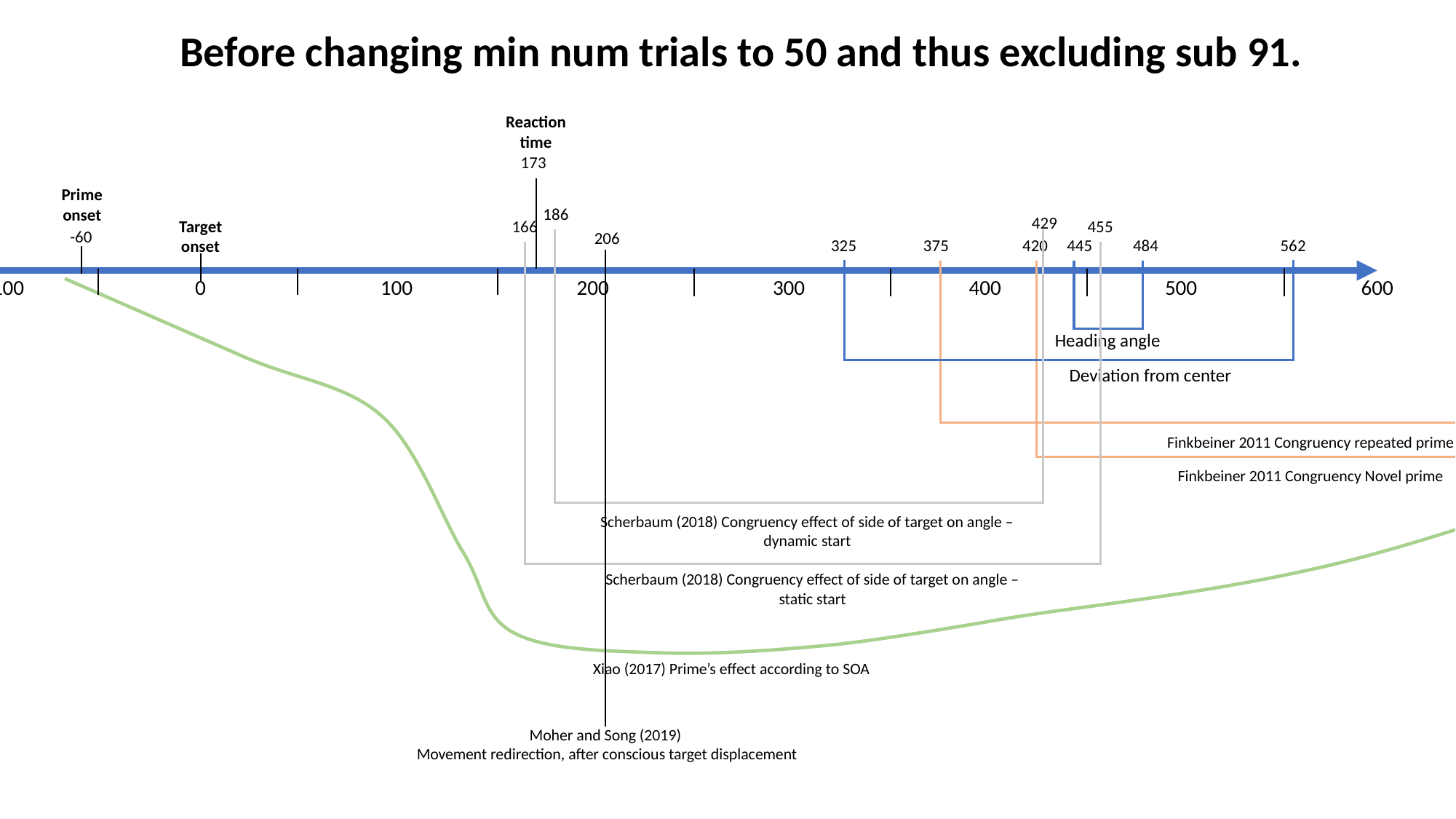

Before changing min num trials to 50 and thus excluding sub 91.

Reaction time

173
Prime onset
186
429
Target onset
166
455
-60
206
325
375
420
445
484
562

600
-100
0
100
200
300
400
500
700

Heading angle
Deviation from center
Finkbeiner 2011 Congruency repeated prime
Finkbeiner 2011 Congruency Novel prime
Scherbaum (2018) Congruency effect of side of target on angle – dynamic start
Scherbaum (2018) Congruency effect of side of target on angle – static start
Xiao (2017) Prime’s effect according to SOA
Moher and Song (2019)
Movement redirection, after conscious target displacement